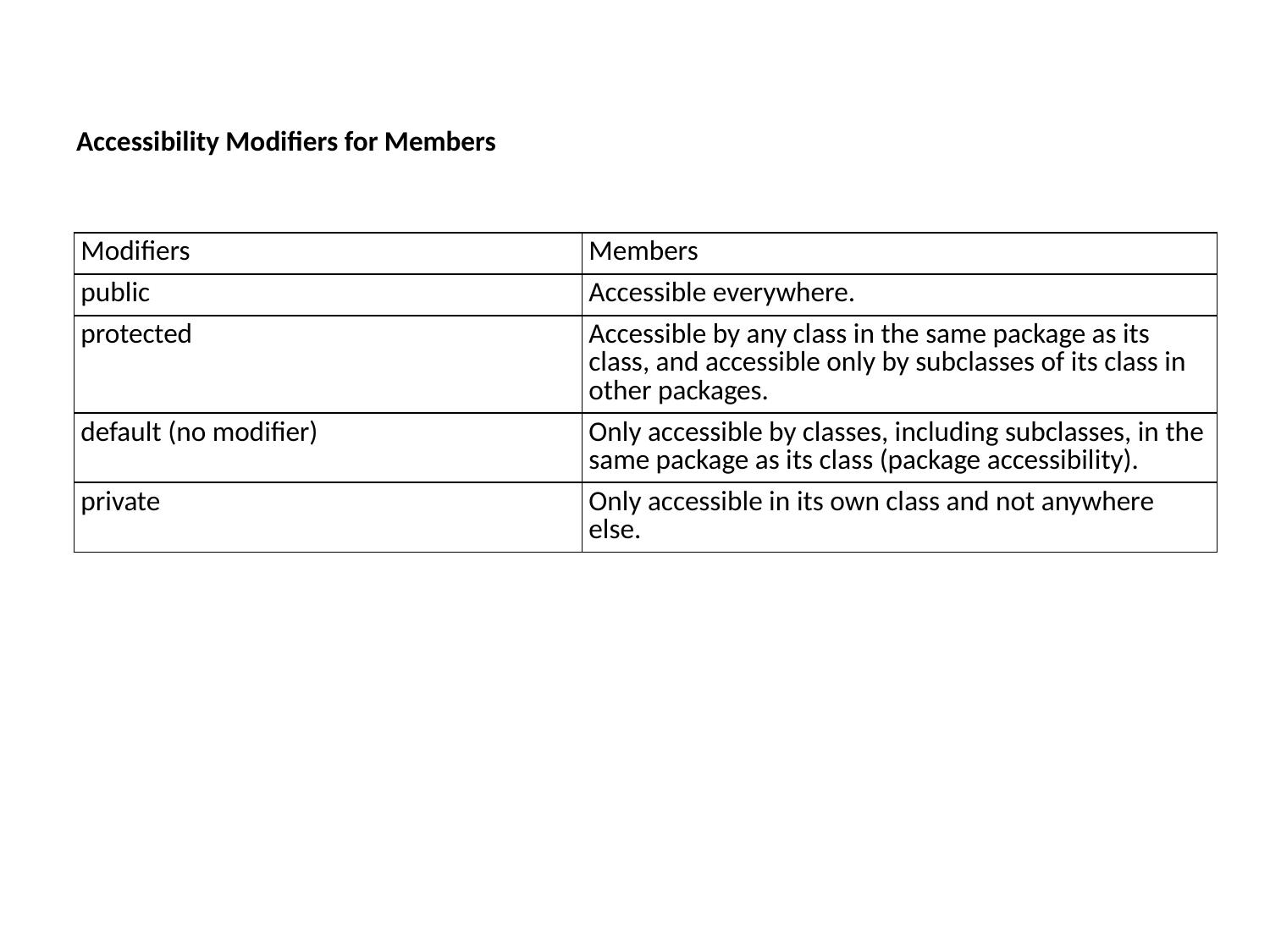

#
Accessibility Modifiers for Members

| Modifiers | Members |
| --- | --- |
| public | Accessible everywhere. |
| protected | Accessible by any class in the same package as its class, and accessible only by subclasses of its class in other packages. |
| default (no modifier) | Only accessible by classes, including subclasses, in the same package as its class (package accessibility). |
| private | Only accessible in its own class and not anywhere else. |